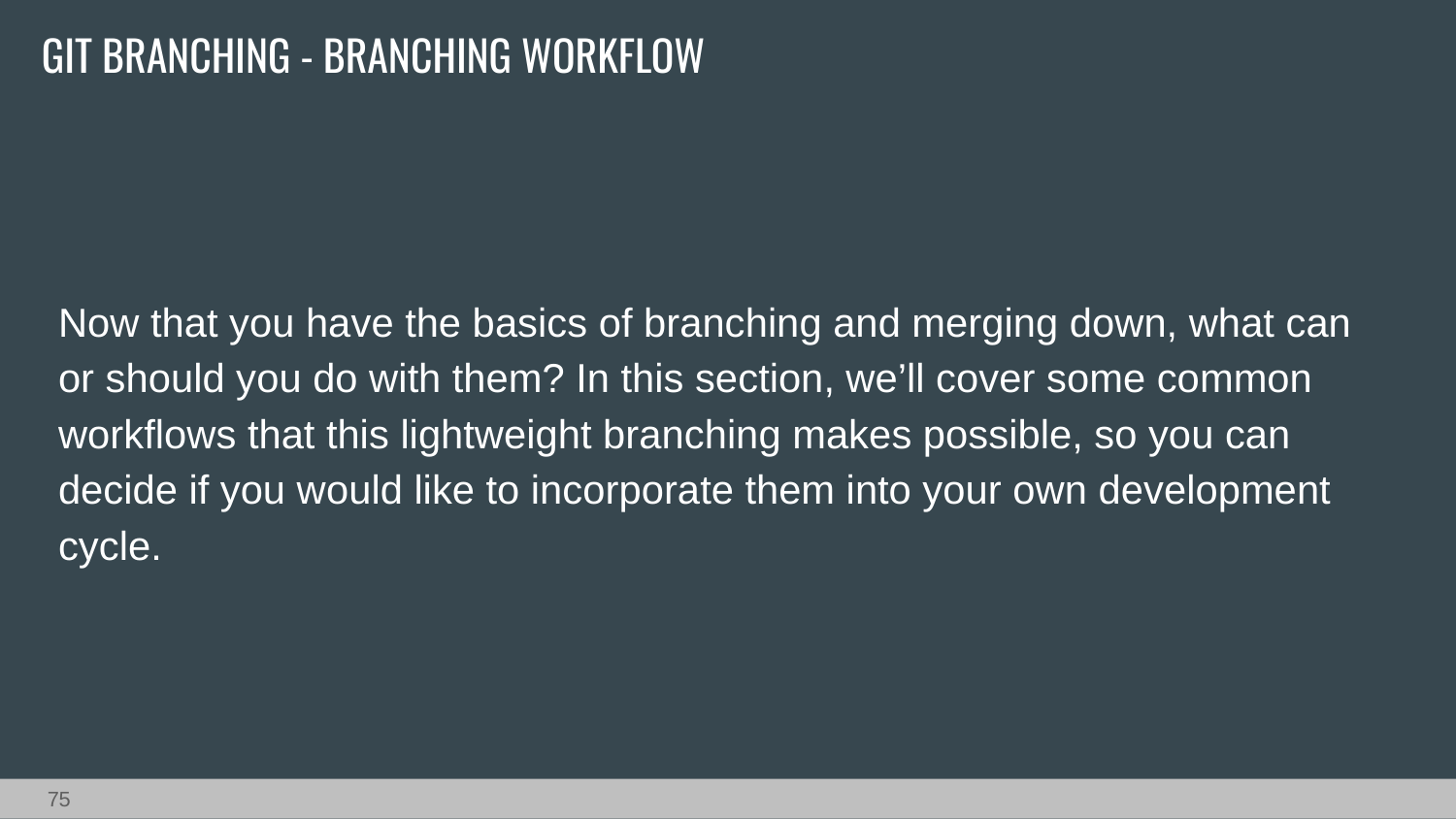

GIT BRANCHING - BRANCHING WORKFLOW
Now that you have the basics of branching and merging down, what can or should you do with them? In this section, we’ll cover some common workflows that this lightweight branching makes possible, so you can decide if you would like to incorporate them into your own development cycle.